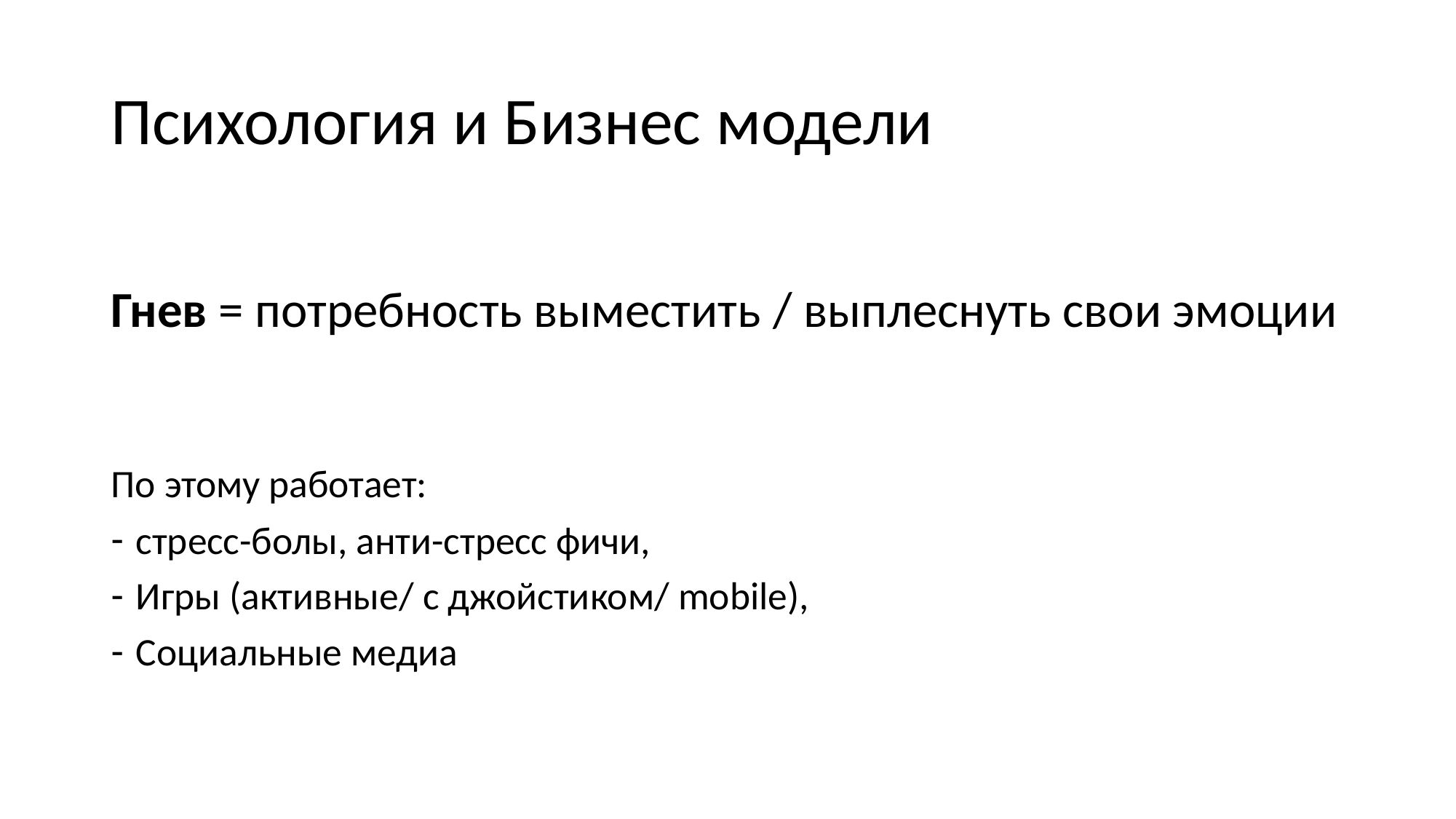

# Психология и Бизнес модели

Гнев = потребность выместить / выплеснуть свои эмоции

По этому работает:
стресс-болы, анти-стресс фичи,
Игры (активные/ с джойcтиком/ mobile),
Социальные медиа